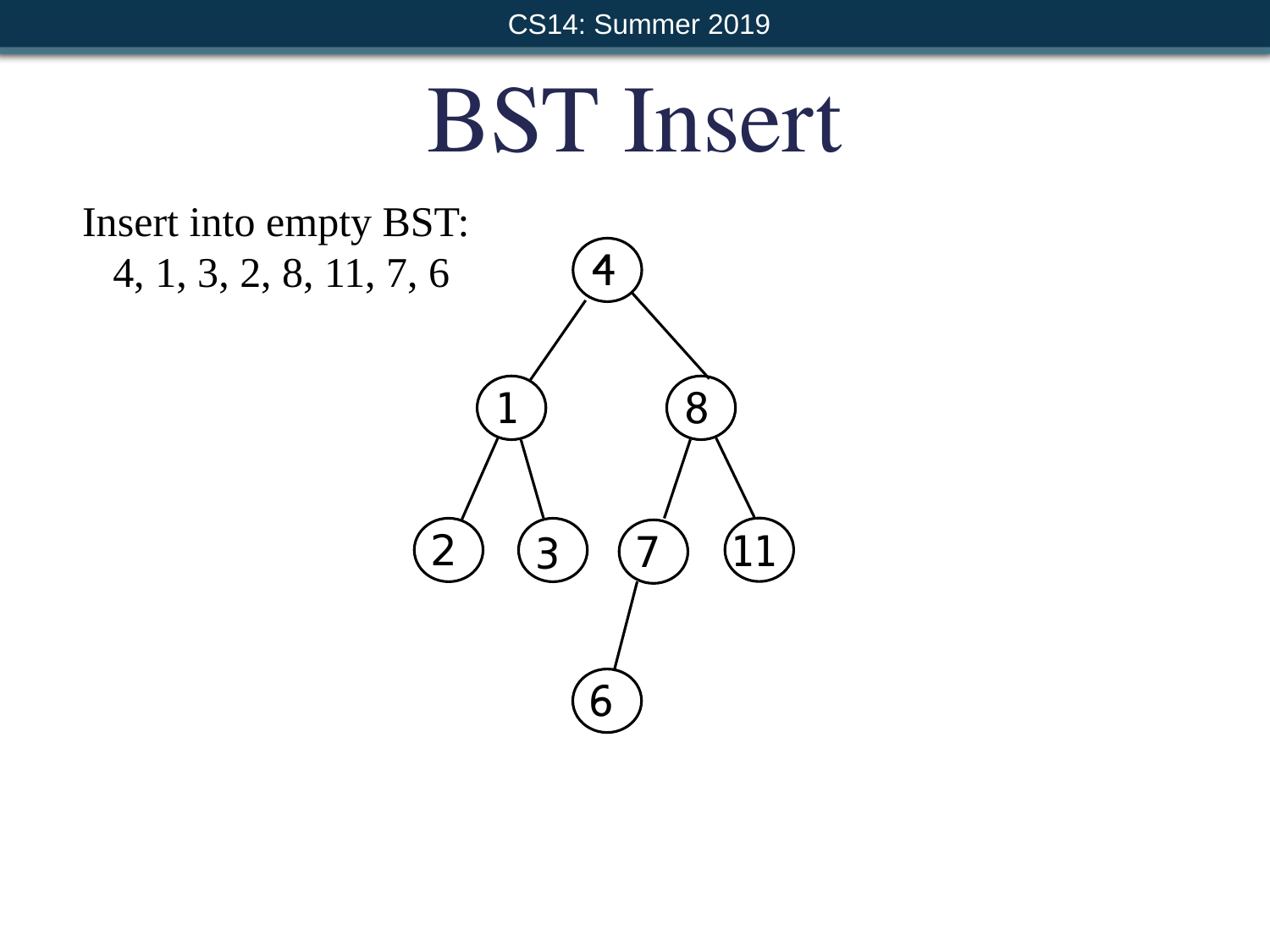

BST Insert
Insert into empty BST:
4, 1, 3, 2, 8, 11, 7, 6
4

1

8

2

11

3
7

6